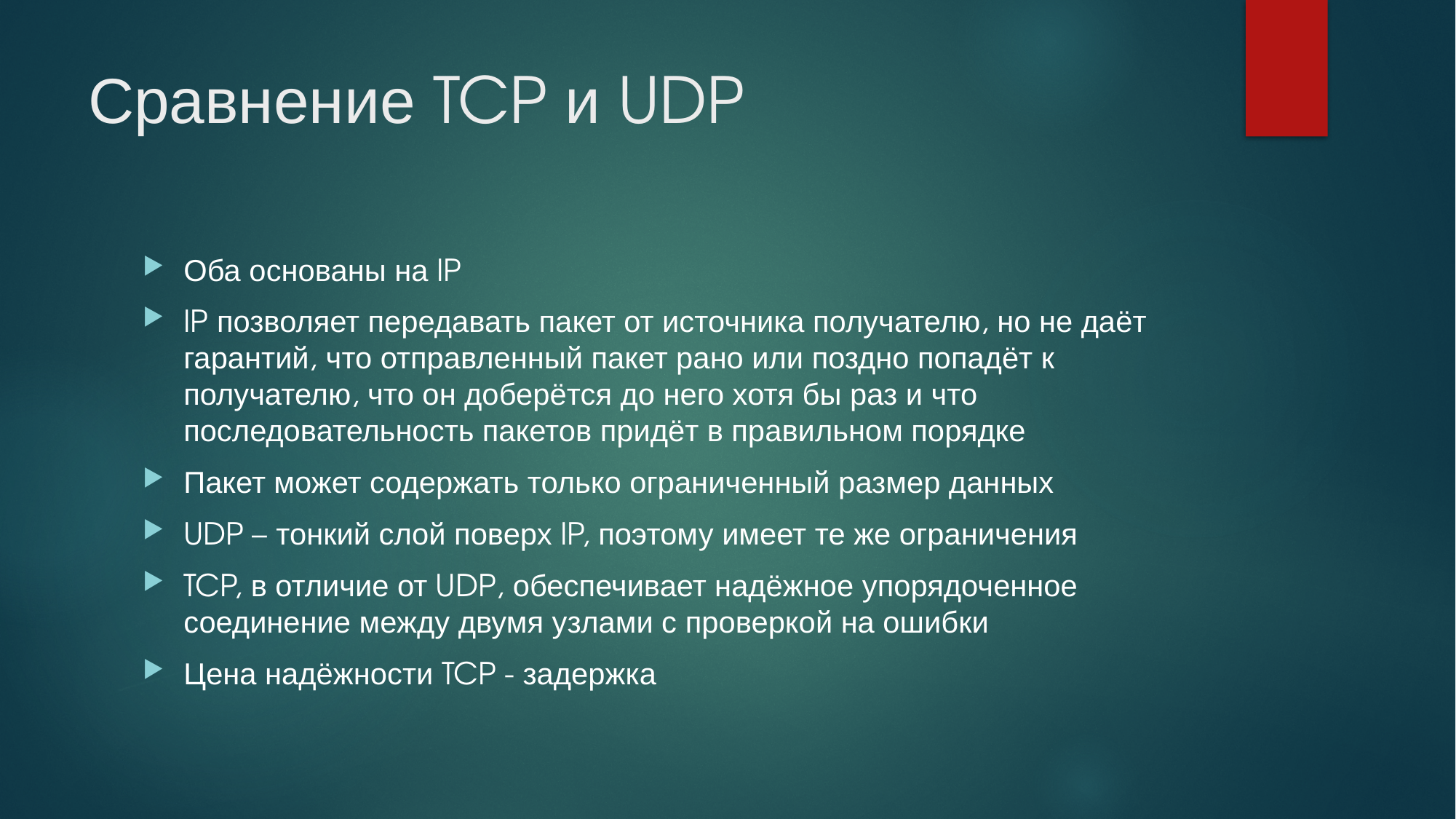

# Сравнение TCP и UDP
Оба основаны на IP
IP позволяет передавать пакет от источника получателю, но не даёт гарантий, что отправленный пакет рано или поздно попадёт к получателю, что он доберётся до него хотя бы раз и что последовательность пакетов придёт в правильном порядке
Пакет может содержать только ограниченный размер данных
UDP – тонкий слой поверх IP, поэтому имеет те же ограничения
TCP, в отличие от UDP, обеспечивает надёжное упорядоченное соединение между двумя узлами с проверкой на ошибки
Цена надёжности TCP - задержка